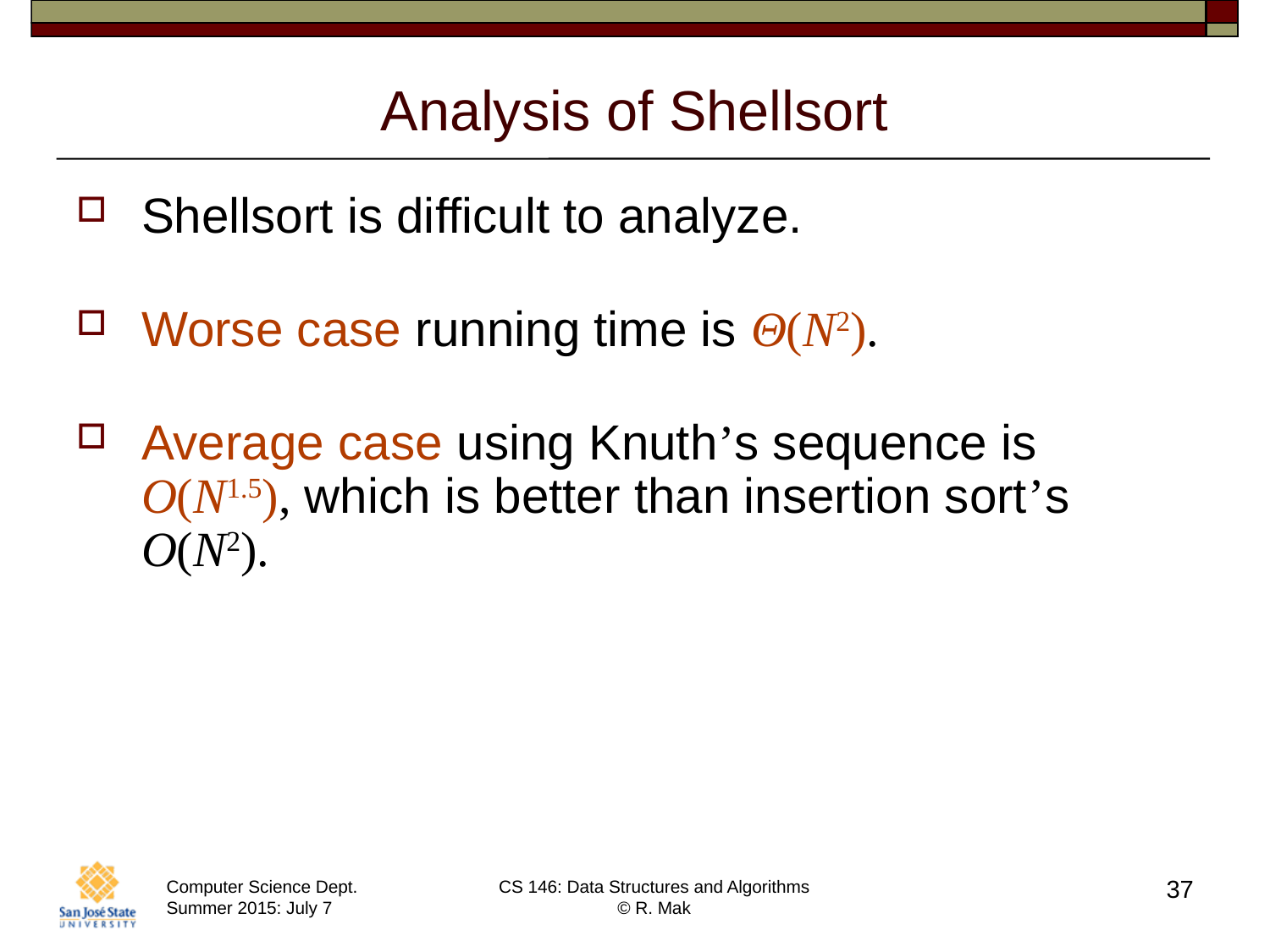

# Analysis of Shellsort
Shellsort is difficult to analyze.

Worse case running time is Θ(N2).

Average case using Knuth’s sequence is O(N1.5), which is better than insertion sort’s O(N2).
37